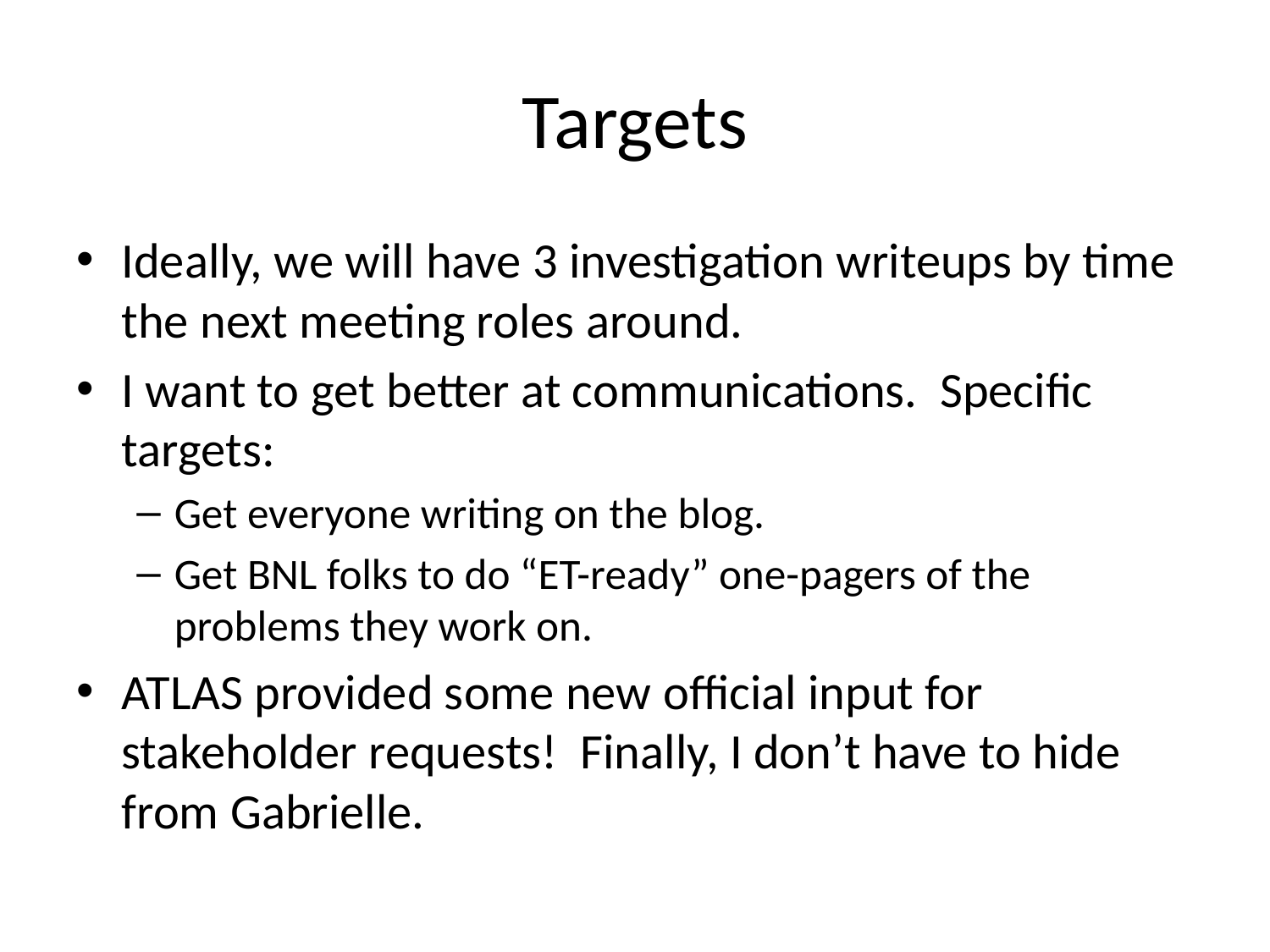

# Targets
Ideally, we will have 3 investigation writeups by time the next meeting roles around.
I want to get better at communications.  Specific targets:
Get everyone writing on the blog.
Get BNL folks to do “ET-ready” one-pagers of the problems they work on.
ATLAS provided some new official input for stakeholder requests!  Finally, I don’t have to hide from Gabrielle.